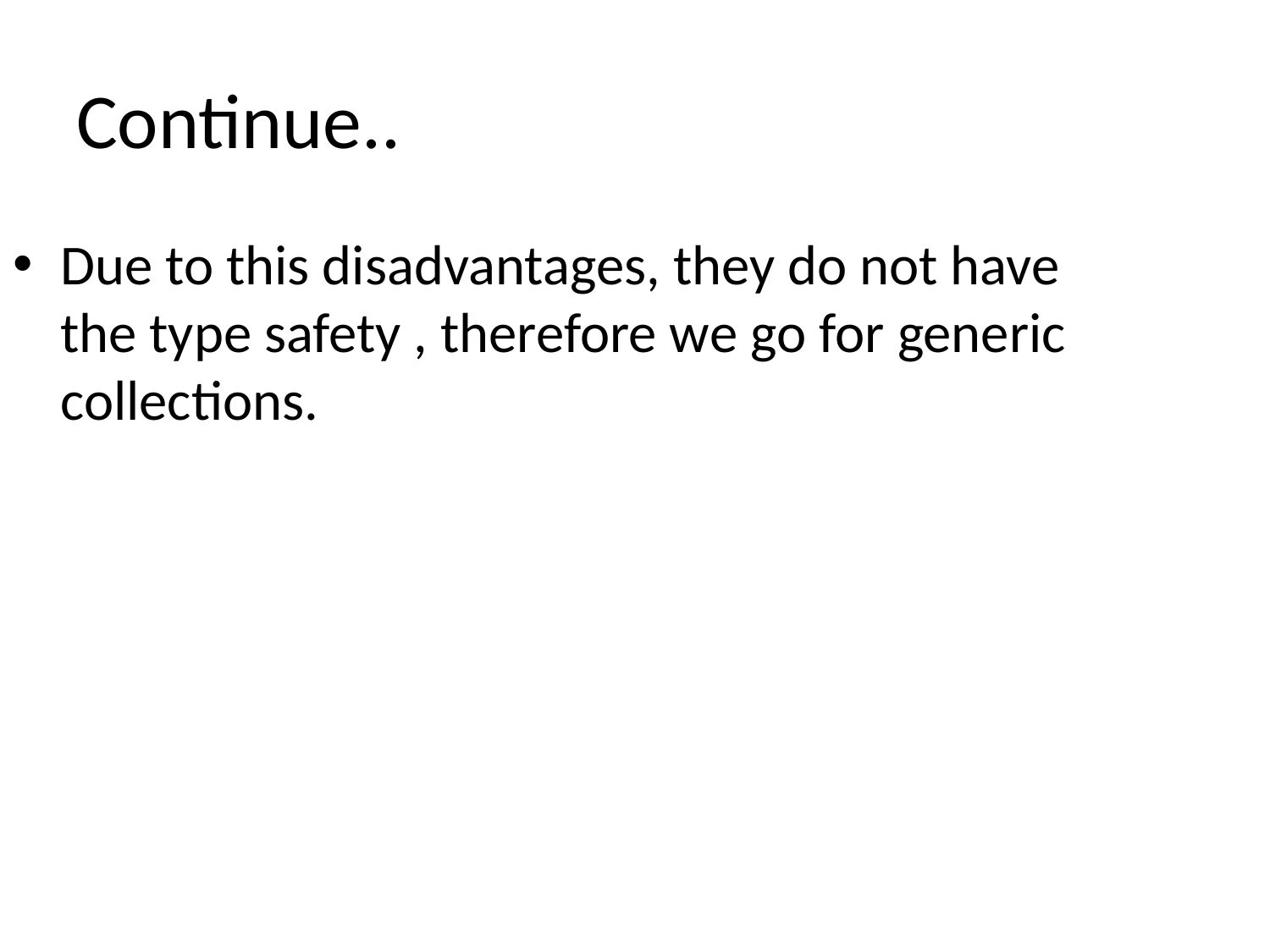

# Continue..
Due to this disadvantages, they do not have the type safety , therefore we go for generic collections.